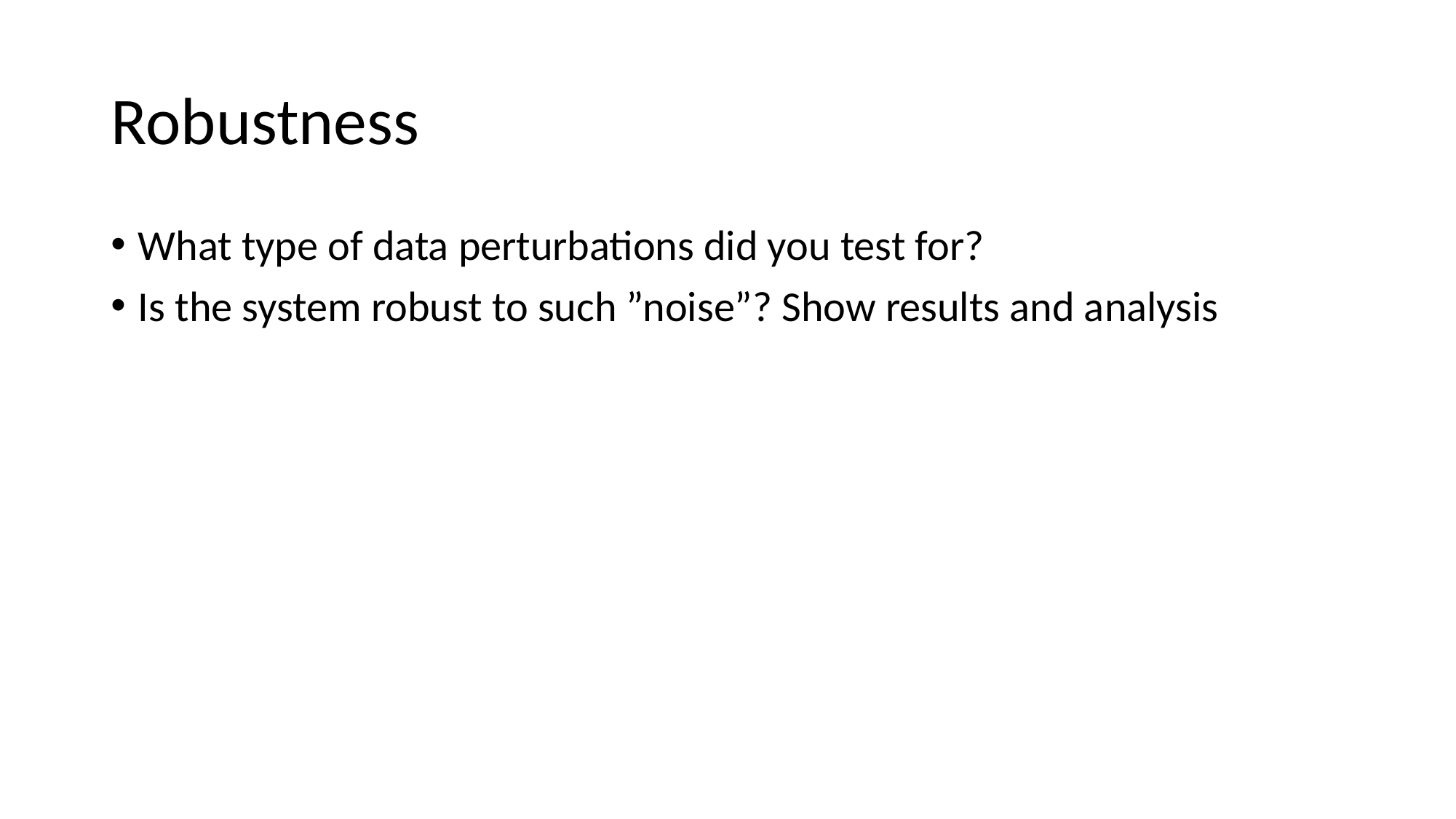

# Robustness
What type of data perturbations did you test for?
Is the system robust to such ”noise”? Show results and analysis